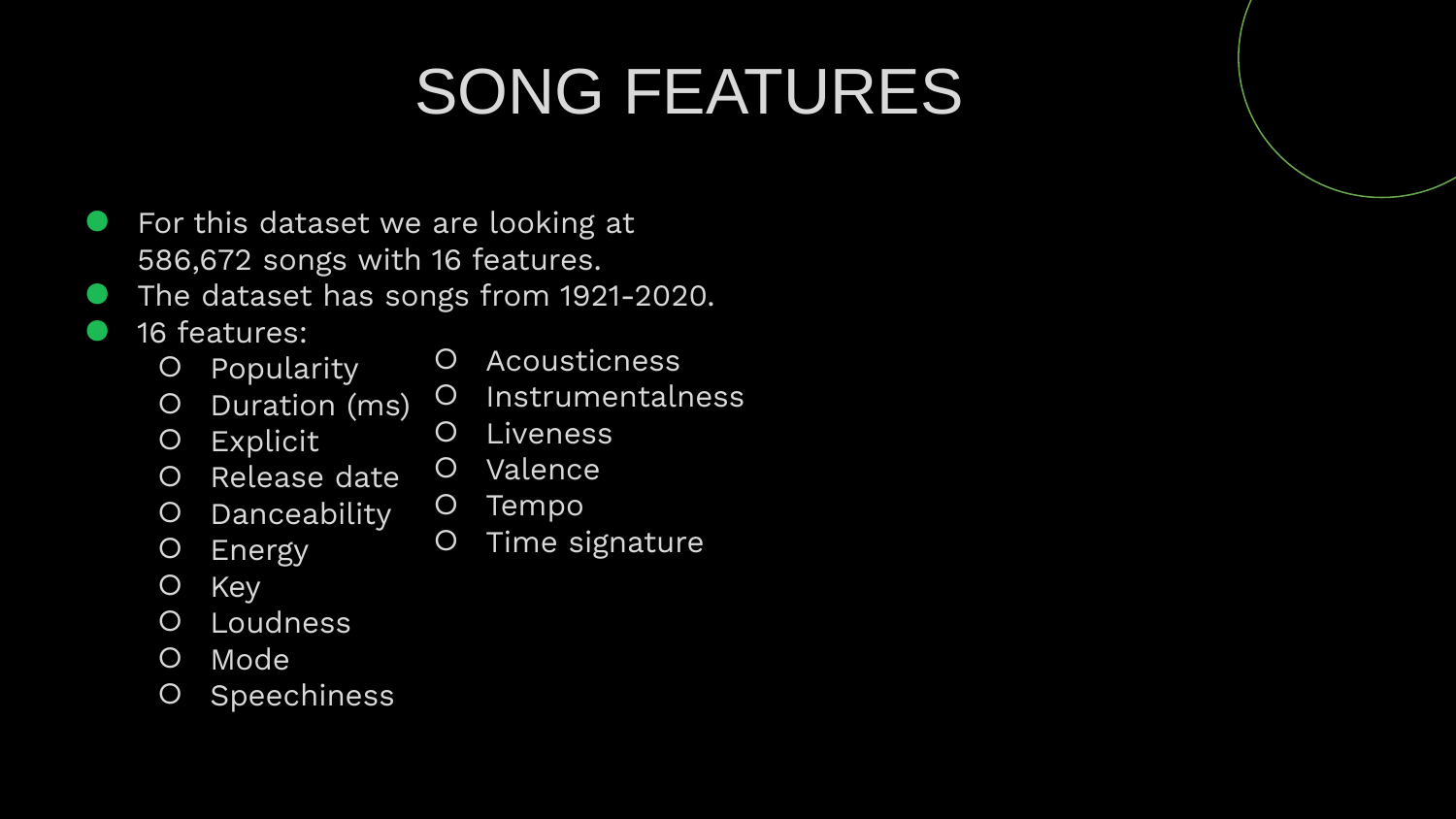

# SONG FEATURES
For this dataset we are looking at 586,672 songs with 16 features.
The dataset has songs from 1921-2020.
16 features:
Popularity
Duration (ms)
Explicit
Release date
Danceability
Energy
Key
Loudness
Mode
Speechiness
Acousticness
Instrumentalness
Liveness
Valence
Tempo
Time signature